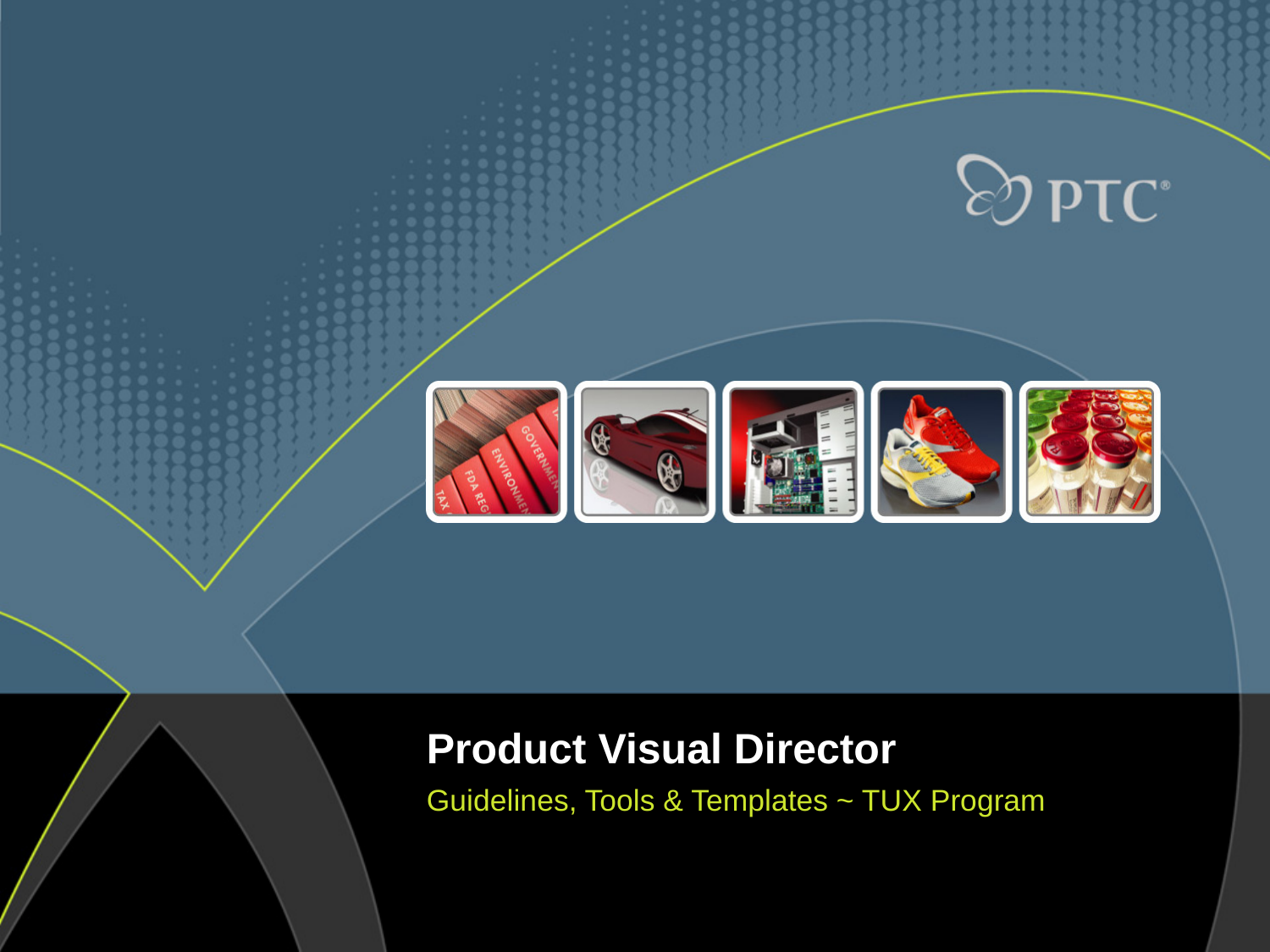

# Product Visual Director
Guidelines, Tools & Templates ~ TUX Program